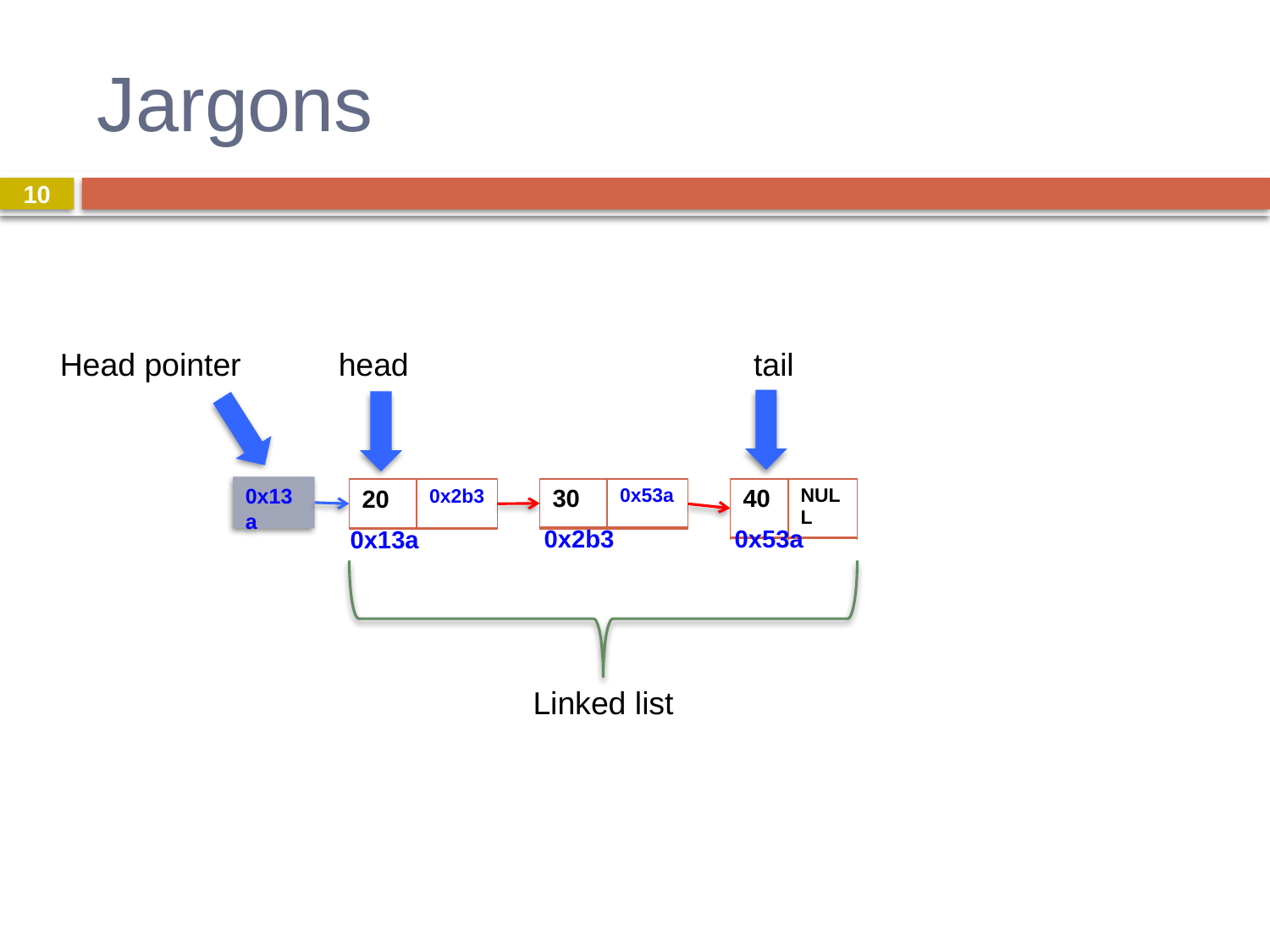

# Jargons
10
Head pointer
head
tail

0x13a
| 30 | 0x53a |
| --- | --- |
| 40 | NULL |
| --- | --- |
| 20 | 0x2b3 |
| --- | --- |
0x2b3
0x53a
0x13a
Linked list